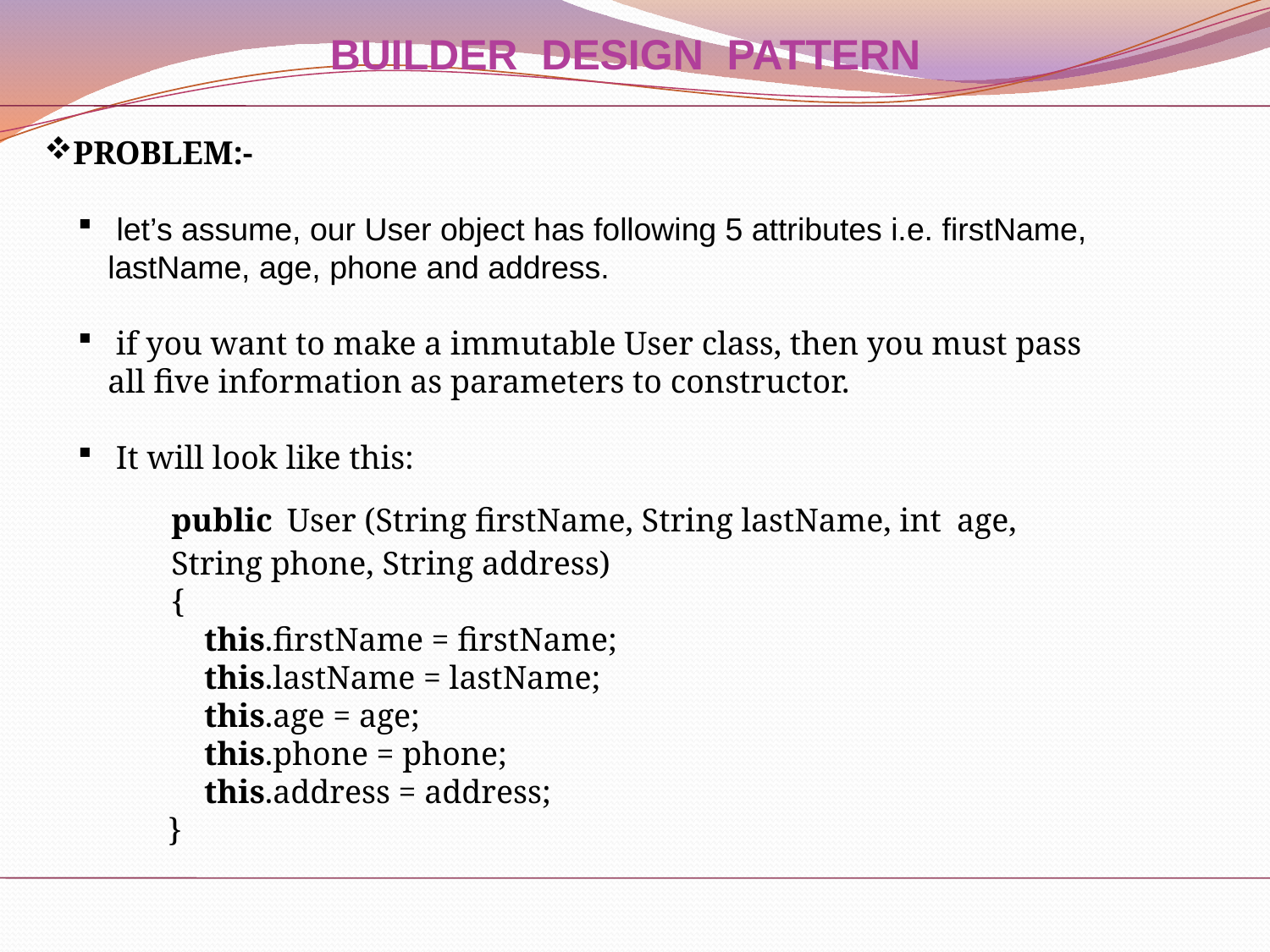

BUILDER  DESIGN  PATTERN
PROBLEM:-

 let’s assume, our User object has following 5 attributes i.e. firstName, lastName, age, phone and address.

 if you want to make a immutable User class, then you must pass all five information as parameters to constructor.

 It will look like this:
public User (String firstName, String lastName, int age, String phone, String address)
{
    this.firstName = firstName;
    this.lastName = lastName;
    this.age = age;
    this.phone = phone;
    this.address = address;
               }